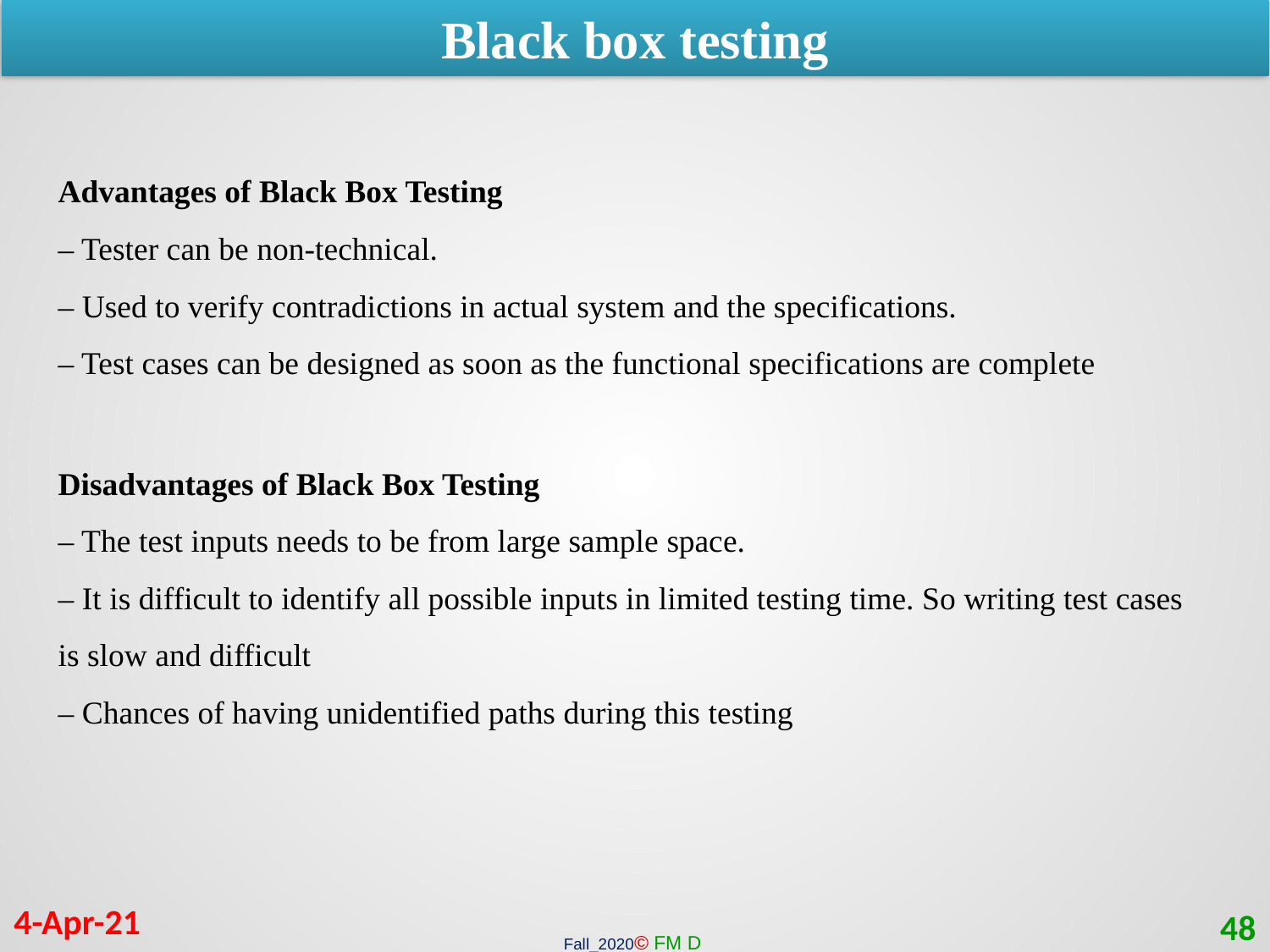

Black box testing

Advantages of Black Box Testing
– Tester can be non-technical.
– Used to verify contradictions in actual system and the specifications.
– Test cases can be designed as soon as the functional specifications are complete

Disadvantages of Black Box Testing
– The test inputs needs to be from large sample space.
– It is difficult to identify all possible inputs in limited testing time. So writing test cases is slow and difficult
– Chances of having unidentified paths during this testing
4-Apr-21
48